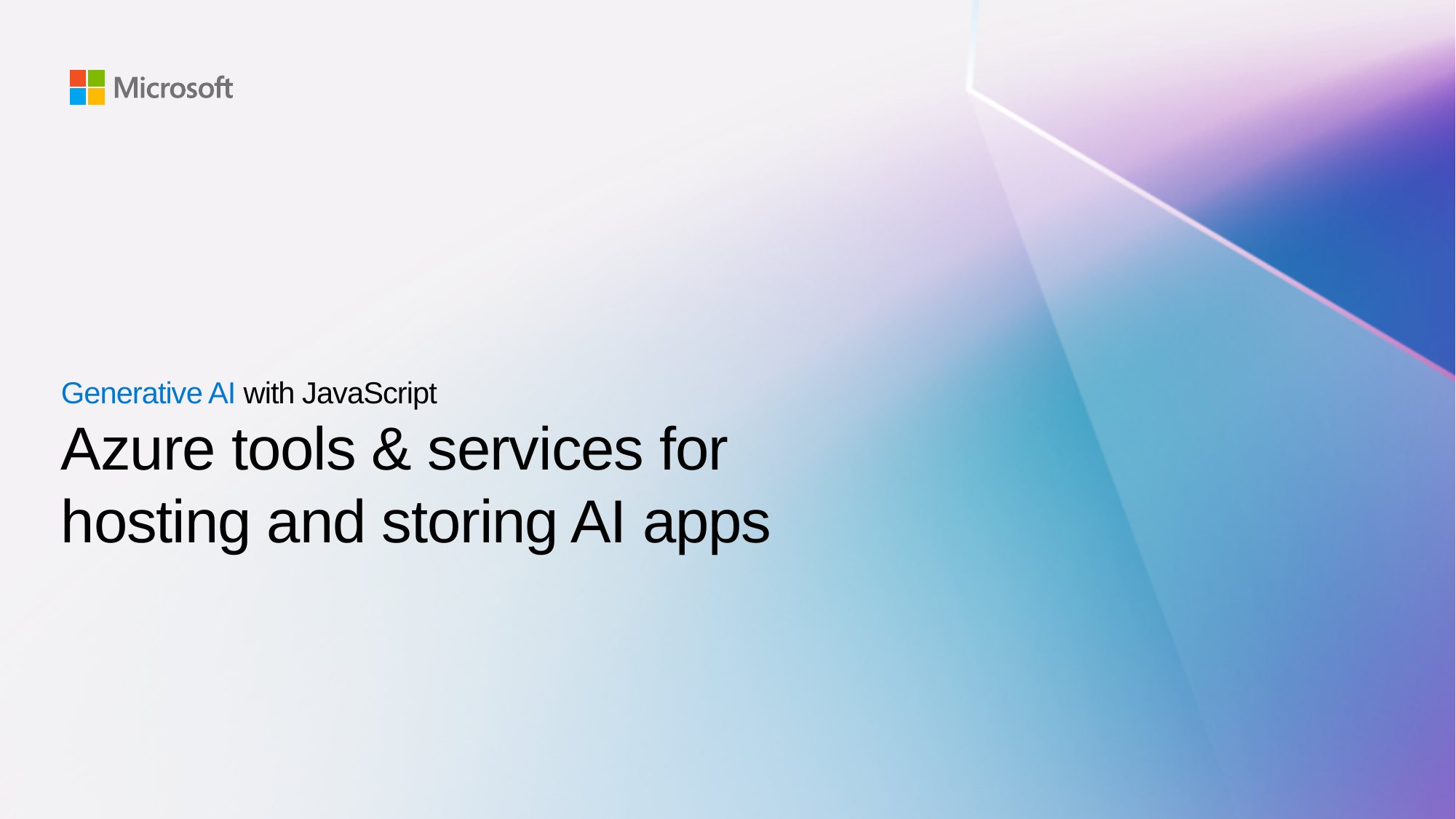

Generative AI with JavaScript
# Azure tools & services for hosting and storing AI apps